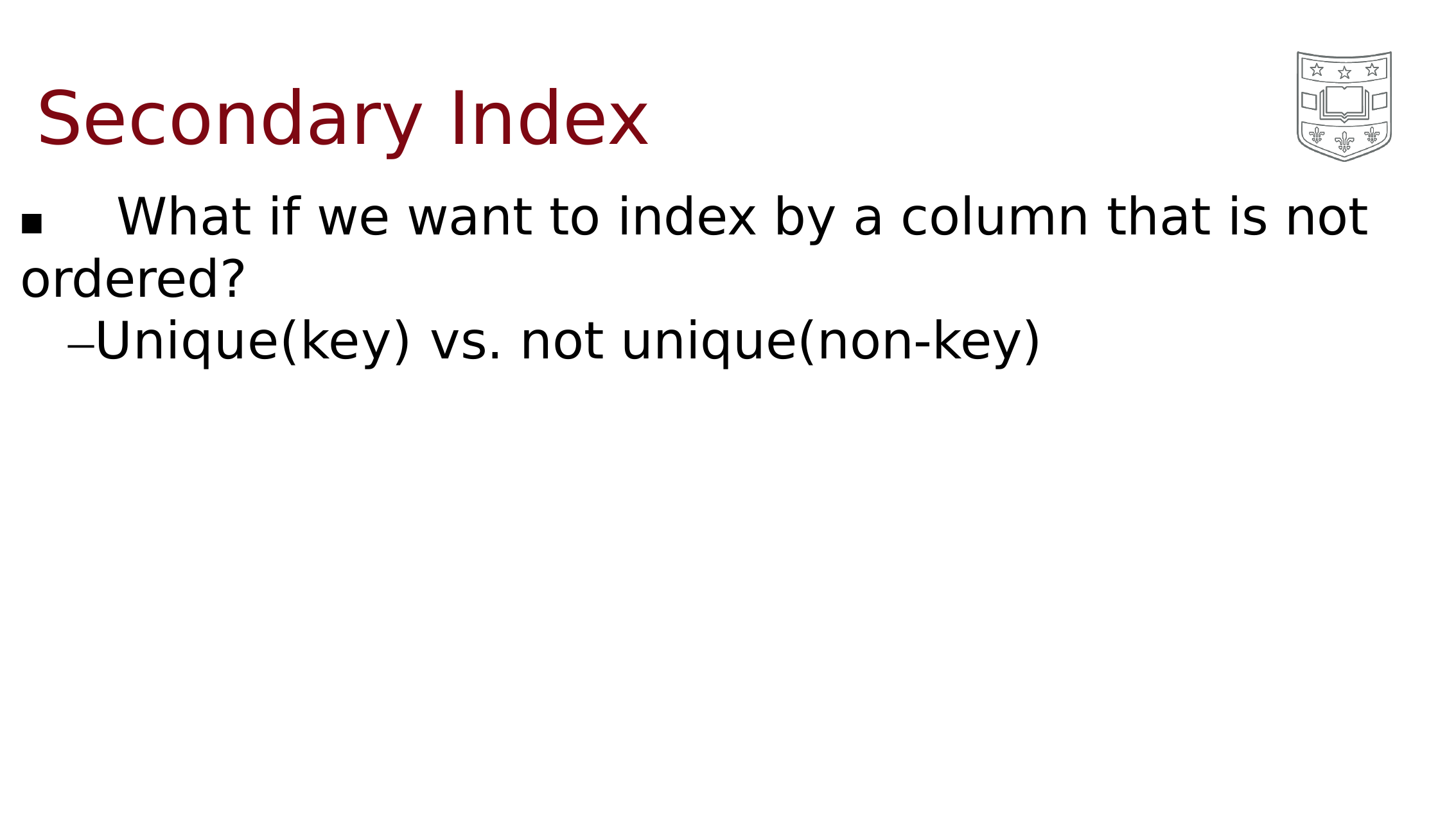

# Secondary Index
◼	What if we want to index by a column that is not ordered?
–Unique(key) vs. not unique(non-key)